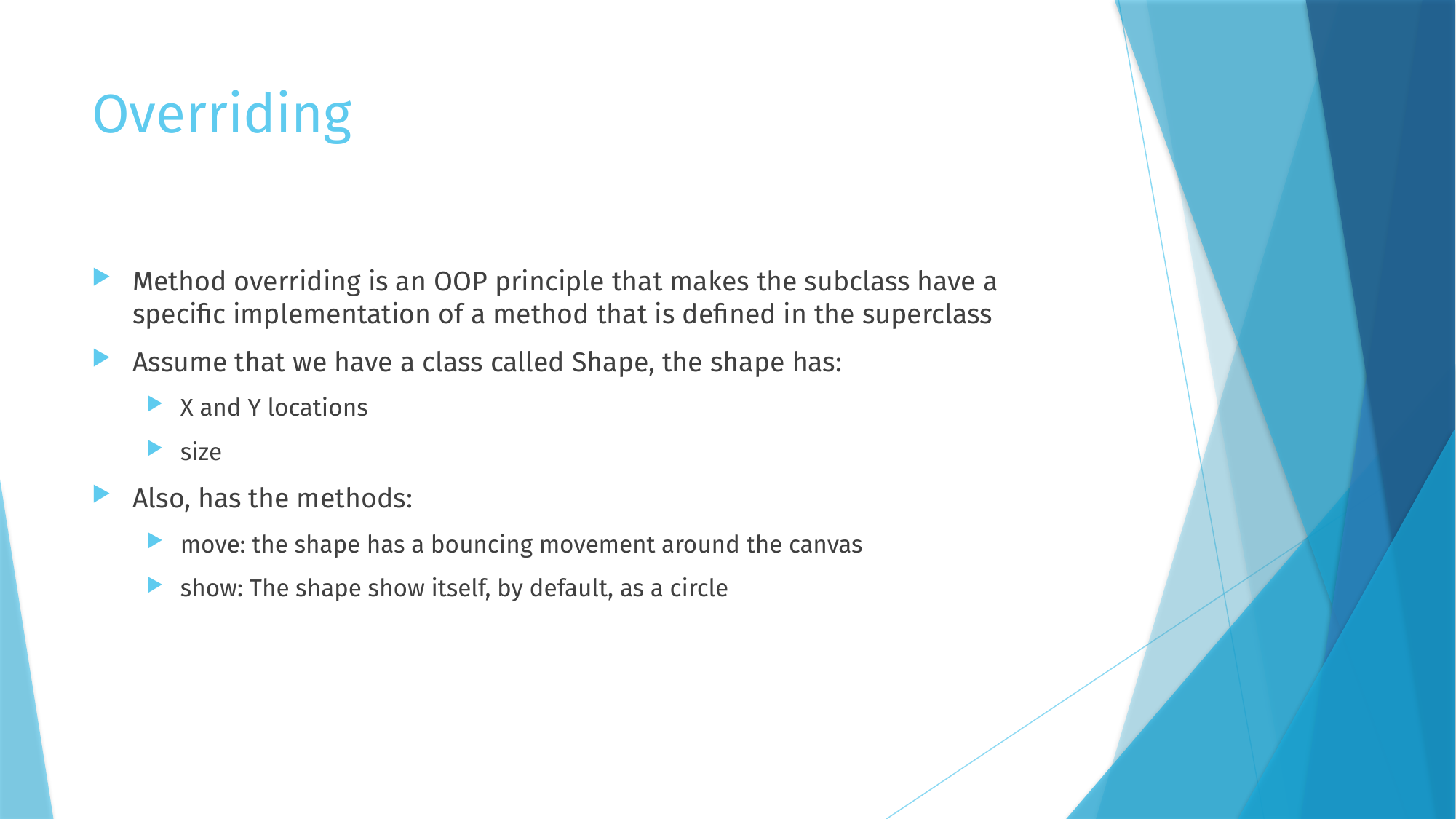

# Overriding
Method overriding is an OOP principle that makes the subclass have a specific implementation of a method that is defined in the superclass
Assume that we have a class called Shape, the shape has:
X and Y locations
size
Also, has the methods:
move: the shape has a bouncing movement around the canvas
show: The shape show itself, by default, as a circle